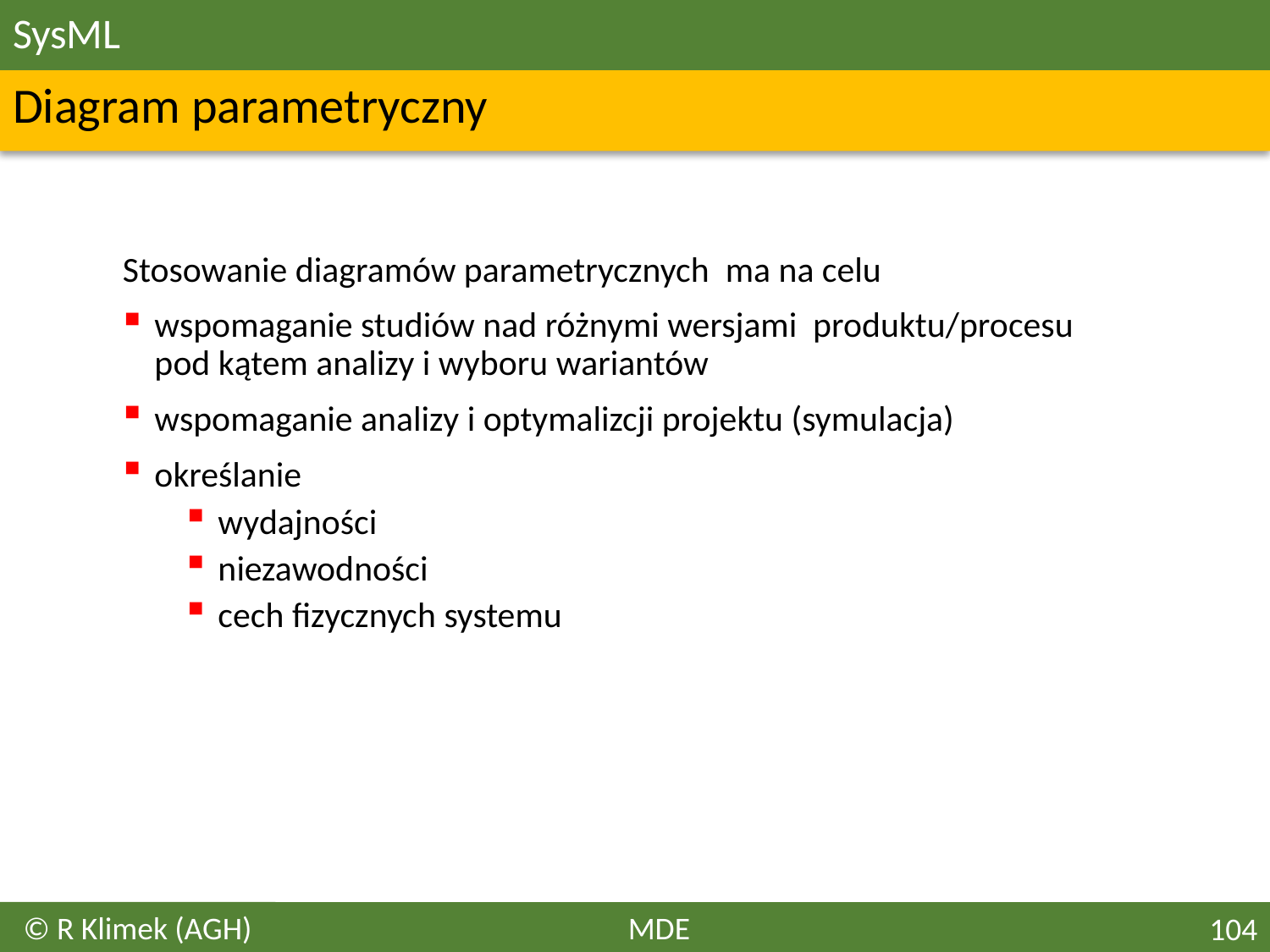

# SysML
Diagram parametryczny
Stosowanie diagramów parametrycznych  ma na celu
wspomaganie studiów nad różnymi wersjami  produktu/procesu pod kątem analizy i wyboru wariantów
wspomaganie analizy i optymalizcji projektu (symulacja)
określanie
wydajności
niezawodności
cech fizycznych systemu

© R Klimek (AGH)
MDE
104